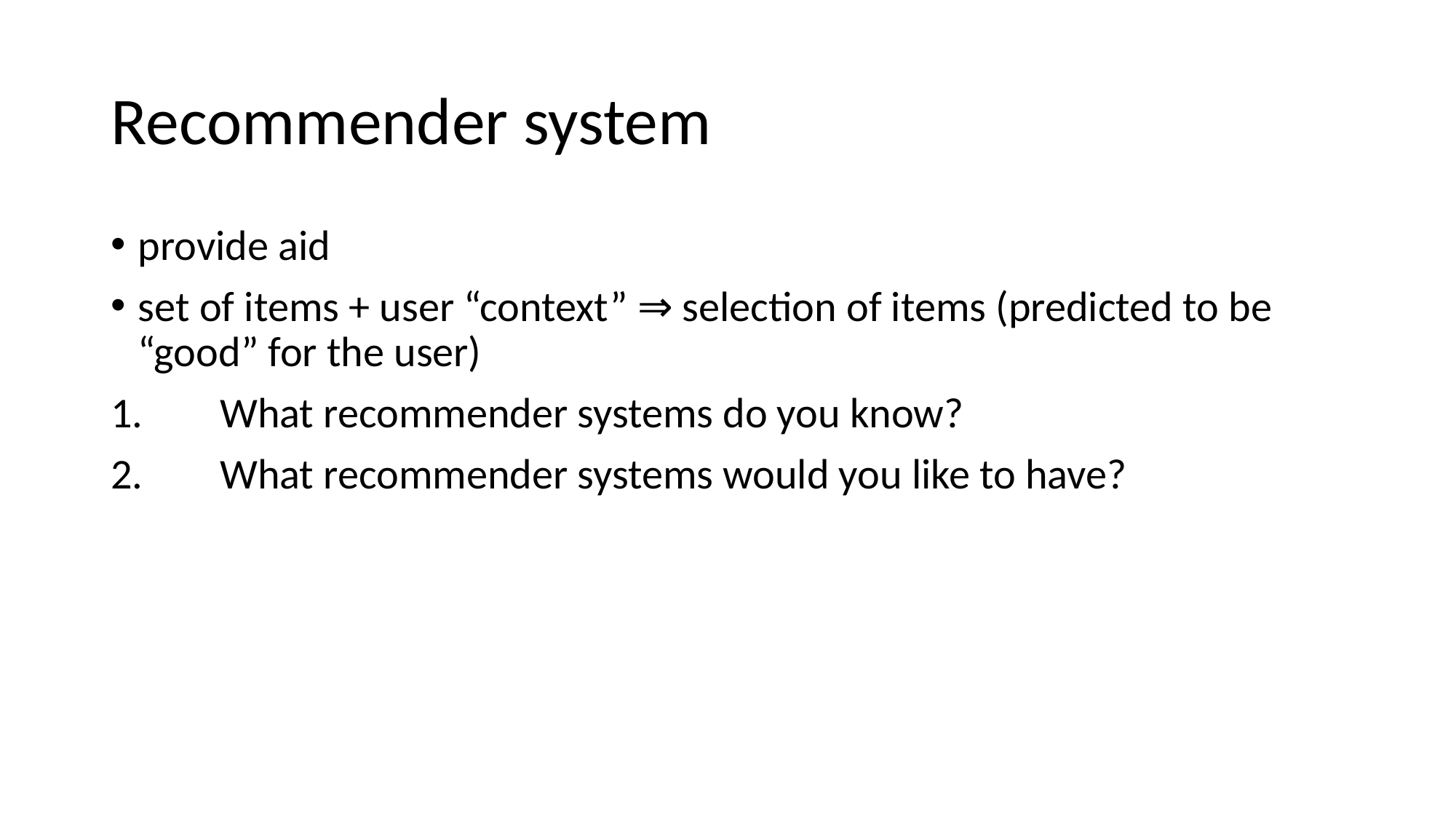

# Recommender system
provide aid
set of items + user “context” ⇒ selection of items (predicted to be “good” for the user)
1.	What recommender systems do you know?
2.	What recommender systems would you like to have?